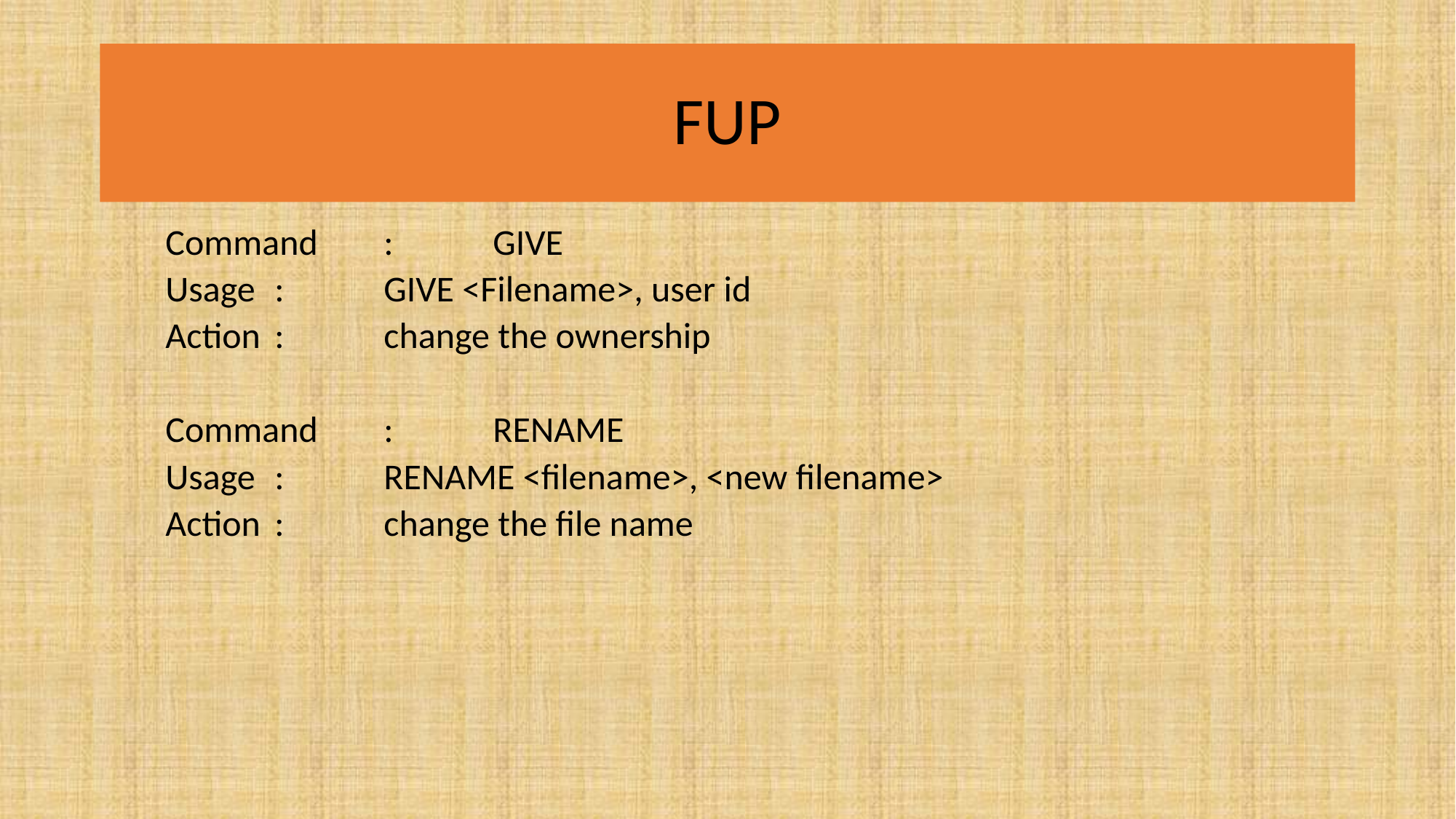

# FUP
Command	:	GIVE
Usage	:	GIVE <Filename>, user id
Action	:	change the ownership

Command	:	RENAME
Usage	:	RENAME <filename>, <new filename>
Action	:	change the file name